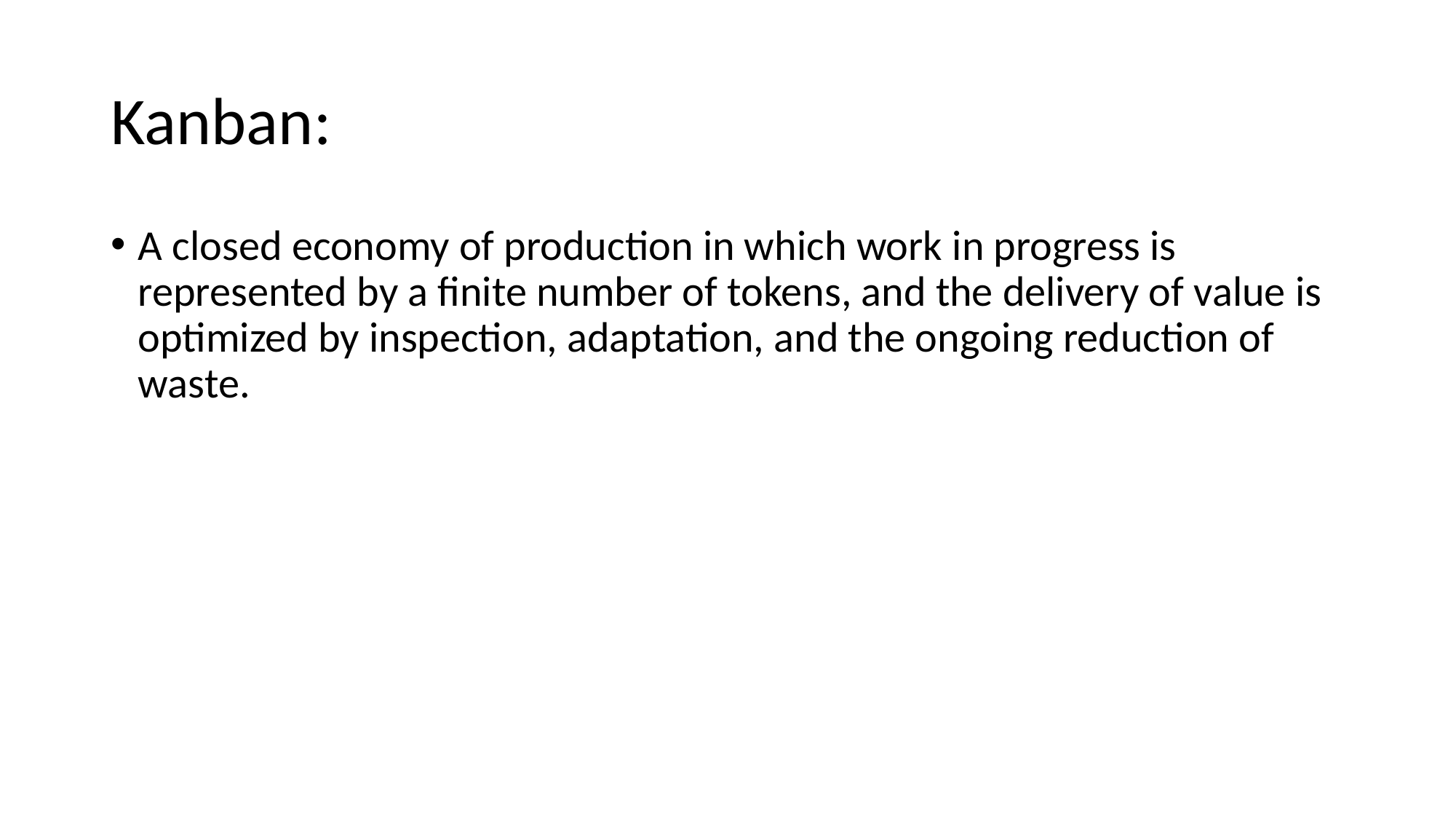

# Kanban:
A closed economy of production in which work in progress is represented by a finite number of tokens, and the delivery of value is optimized by inspection, adaptation, and the ongoing reduction of waste.